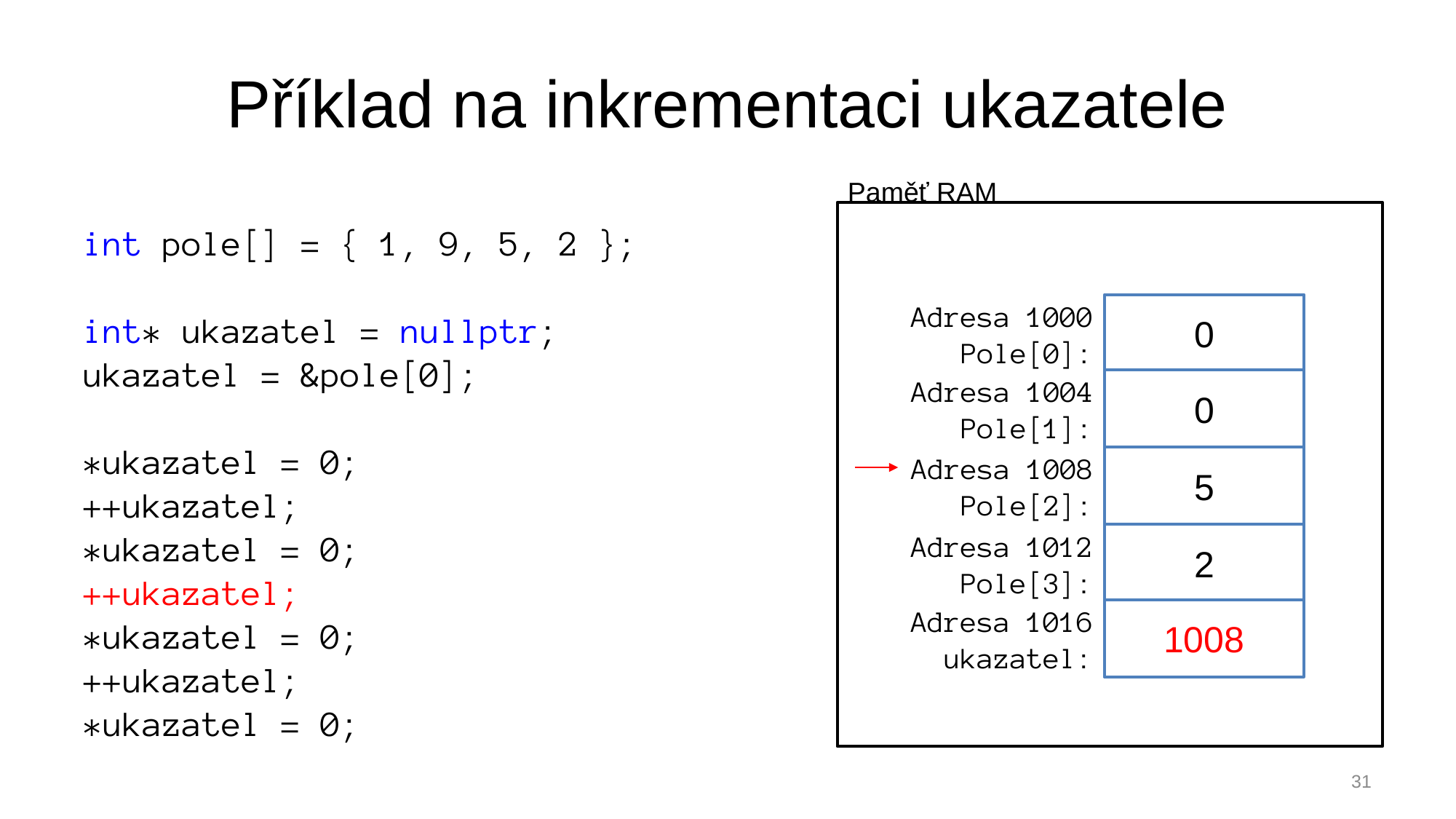

# Příklad na inkrementaci ukazatele
Paměť RAM

int pole[] = { 1, 9, 5, 2 };

int* ukazatel = nullptr;
ukazatel = &pole[0];

*ukazatel = 0;
++ukazatel;
*ukazatel = 0;
++ukazatel;
*ukazatel = 0;
++ukazatel;
*ukazatel = 0;
Adresa 1000
Pole[0]:
0
Adresa 1004
Pole[1]:
0
Adresa 1008
Pole[2]:
5
Adresa 1012
Pole[3]:
2
Adresa 1016
ukazatel:
1008
31